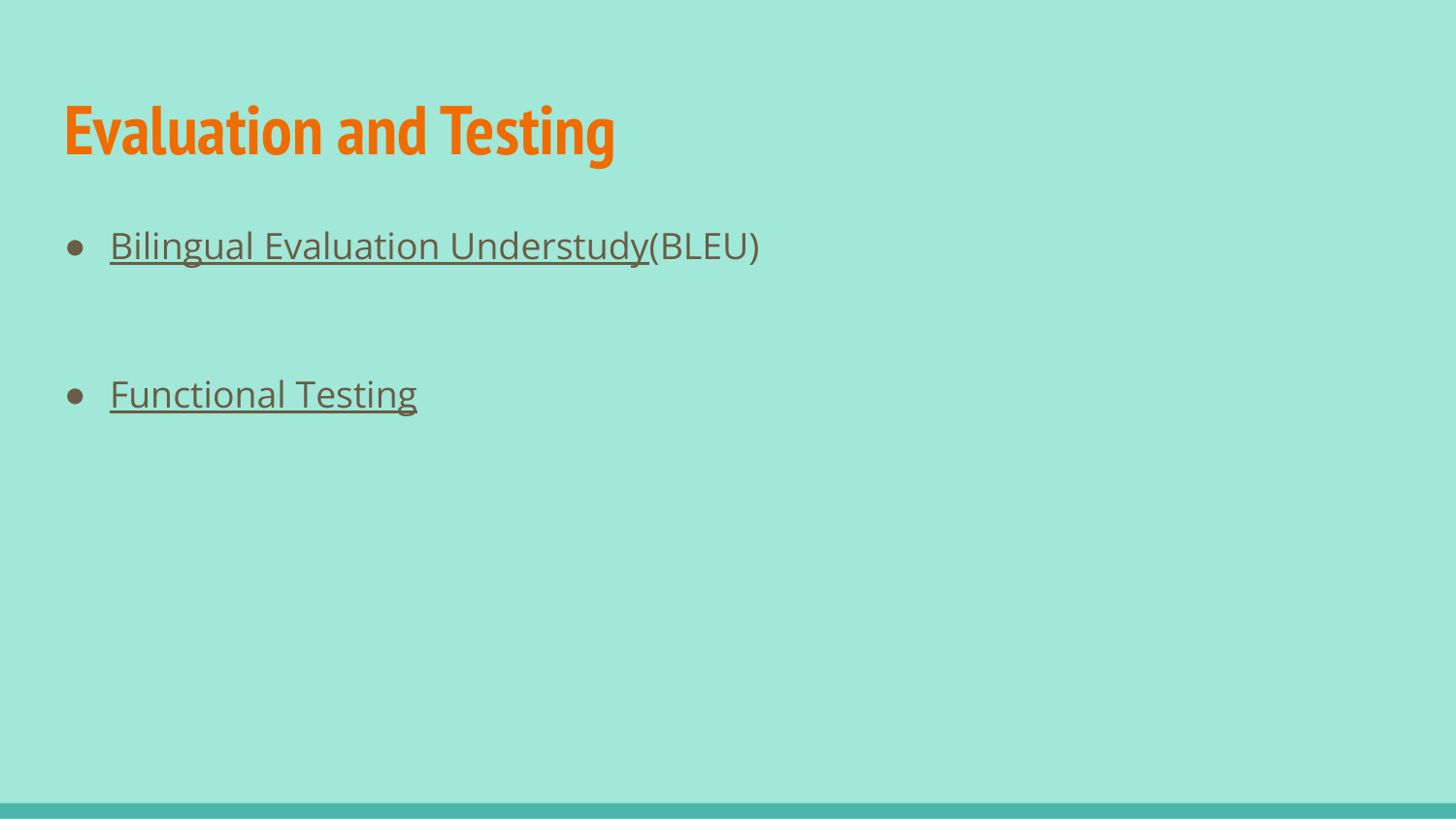

# Evaluation and Testing
Bilingual Evaluation Understudy(BLEU)

Functional Testing